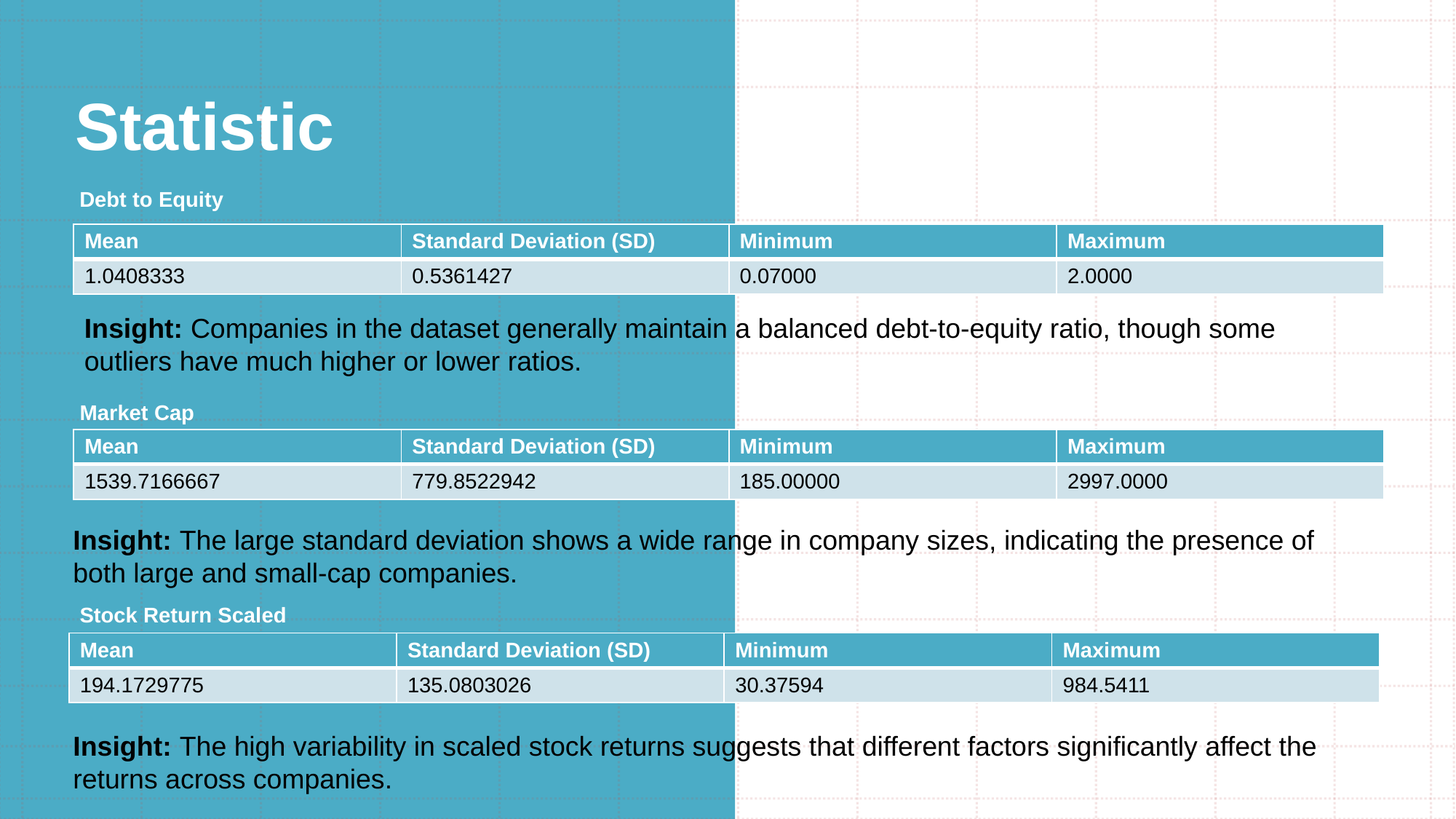

# Statistic
Debt to Equity
| Mean | Standard Deviation (SD) | Minimum | Maximum |
| --- | --- | --- | --- |
| 1.0408333 | 0.5361427 | 0.07000 | 2.0000 |
Insight: Companies in the dataset generally maintain a balanced debt-to-equity ratio, though some outliers have much higher or lower ratios.
Market Cap
| Mean | Standard Deviation (SD) | Minimum | Maximum |
| --- | --- | --- | --- |
| 1539.7166667 | 779.8522942 | 185.00000 | 2997.0000 |
Insight: The large standard deviation shows a wide range in company sizes, indicating the presence of both large and small-cap companies.
Stock Return Scaled
| Mean | Standard Deviation (SD) | Minimum | Maximum |
| --- | --- | --- | --- |
| 194.1729775 | 135.0803026 | 30.37594 | 984.5411 |
Insight: The high variability in scaled stock returns suggests that different factors significantly affect the returns across companies.